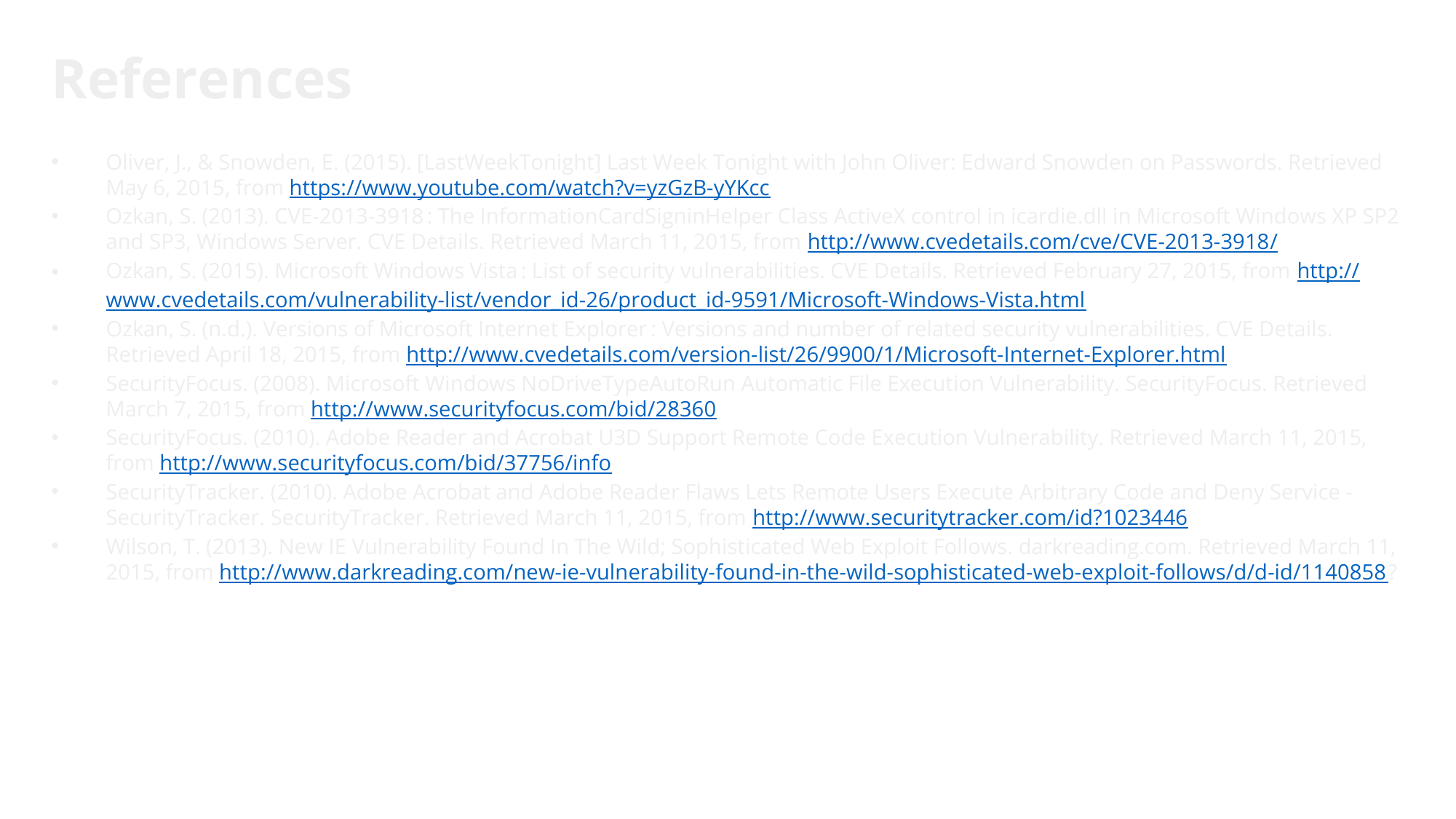

# References
Oliver, J., & Snowden, E. (2015). [LastWeekTonight] Last Week Tonight with John Oliver: Edward Snowden on Passwords. Retrieved May 6, 2015, from https://www.youtube.com/watch?v=yzGzB-yYKcc
Ozkan, S. (2013). CVE-2013-3918 : The InformationCardSigninHelper Class ActiveX control in icardie.dll in Microsoft Windows XP SP2 and SP3, Windows Server. CVE Details. Retrieved March 11, 2015, from http://www.cvedetails.com/cve/CVE-2013-3918/
Ozkan, S. (2015). Microsoft Windows Vista : List of security vulnerabilities. CVE Details. Retrieved February 27, 2015, from http://www.cvedetails.com/vulnerability-list/vendor_id-26/product_id-9591/Microsoft-Windows-Vista.html
Ozkan, S. (n.d.). Versions of Microsoft Internet Explorer : Versions and number of related security vulnerabilities. CVE Details. Retrieved April 18, 2015, from http://www.cvedetails.com/version-list/26/9900/1/Microsoft-Internet-Explorer.html
SecurityFocus. (2008). Microsoft Windows NoDriveTypeAutoRun Automatic File Execution Vulnerability. SecurityFocus. Retrieved March 7, 2015, from http://www.securityfocus.com/bid/28360
SecurityFocus. (2010). Adobe Reader and Acrobat U3D Support Remote Code Execution Vulnerability. Retrieved March 11, 2015, from http://www.securityfocus.com/bid/37756/info
SecurityTracker. (2010). Adobe Acrobat and Adobe Reader Flaws Lets Remote Users Execute Arbitrary Code and Deny Service - SecurityTracker. SecurityTracker. Retrieved March 11, 2015, from http://www.securitytracker.com/id?1023446
Wilson, T. (2013). New IE Vulnerability Found In The Wild; Sophisticated Web Exploit Follows. darkreading.com. Retrieved March 11, 2015, from http://www.darkreading.com/new-ie-vulnerability-found-in-the-wild-sophisticated-web-exploit-follows/d/d-id/1140858?